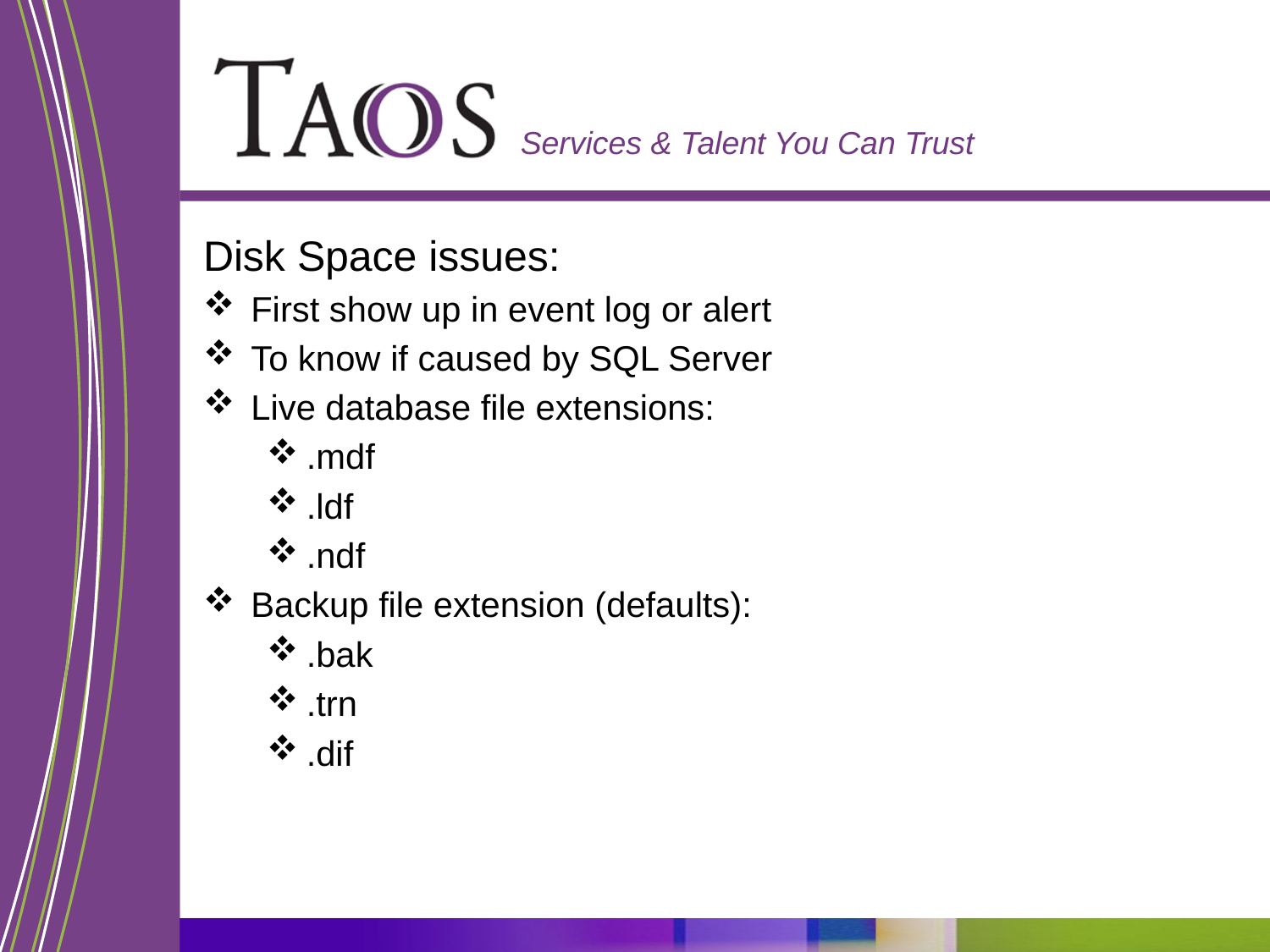

Disk Space issues:
First show up in event log or alert
To know if caused by SQL Server
Live database file extensions:
.mdf
.ldf
.ndf
Backup file extension (defaults):
.bak
.trn
.dif